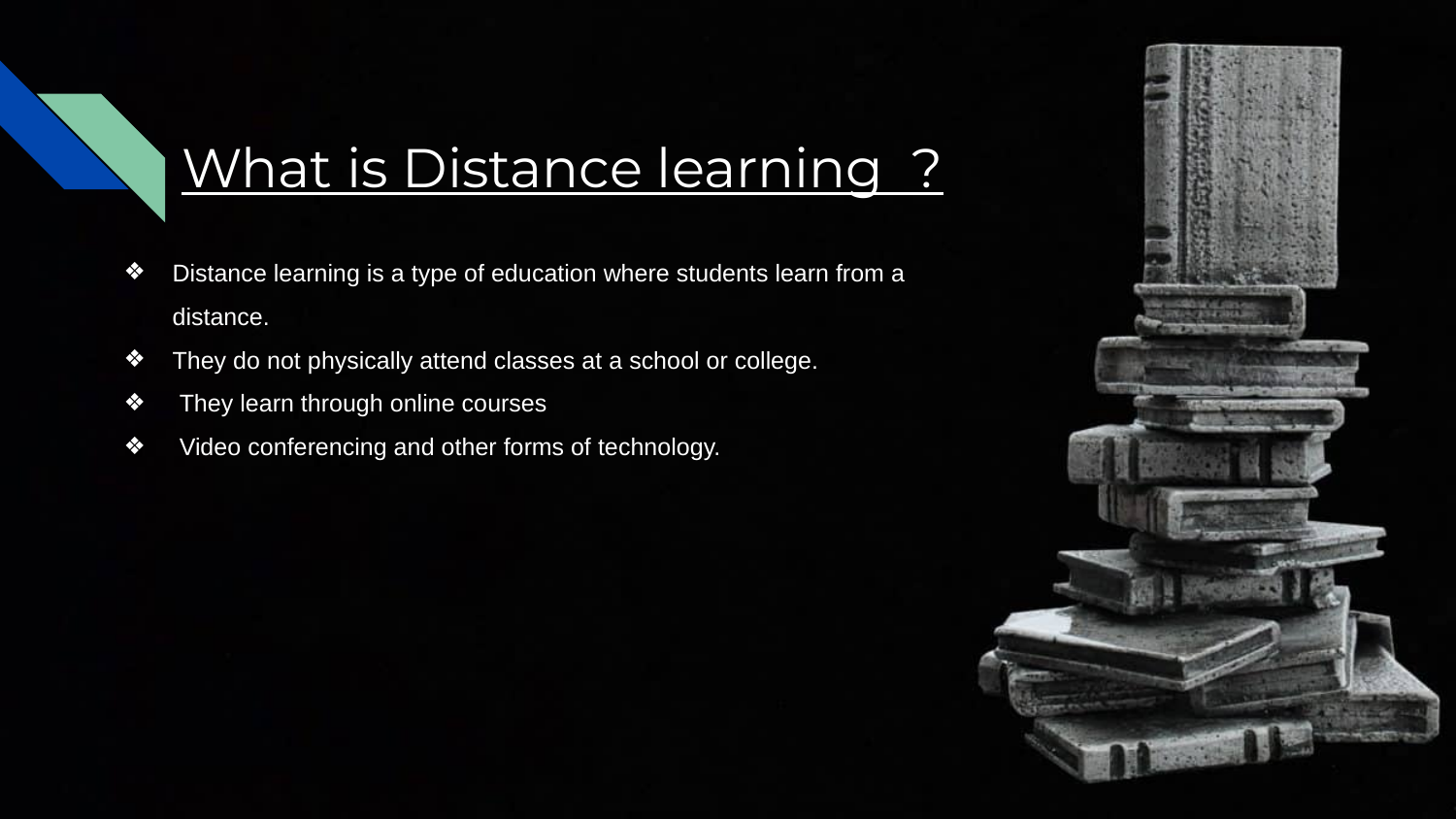

# What is Distance learning  ?

Distance learning is a type of education where students learn from a distance.
They do not physically attend classes at a school or college.
 They learn through online courses
 Video conferencing and other forms of technology.